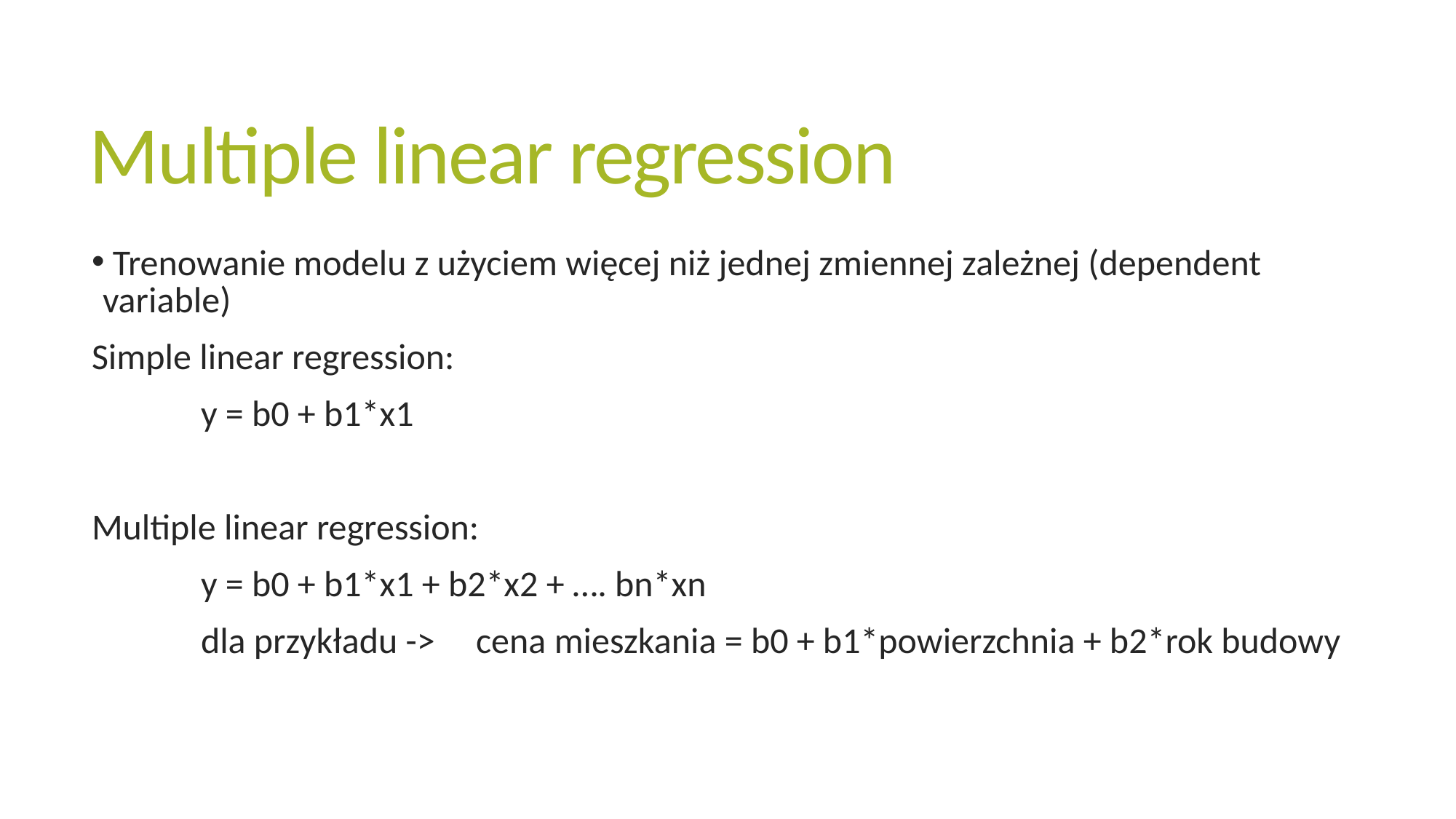

# Multiple linear regression
 Trenowanie modelu z użyciem więcej niż jednej zmiennej zależnej (dependent variable)
Simple linear regression:
	y = b0 + b1*x1

Multiple linear regression:
	y = b0 + b1*x1 + b2*x2 + …. bn*xn
	dla przykładu ->     cena mieszkania = b0 + b1*powierzchnia + b2*rok budowy